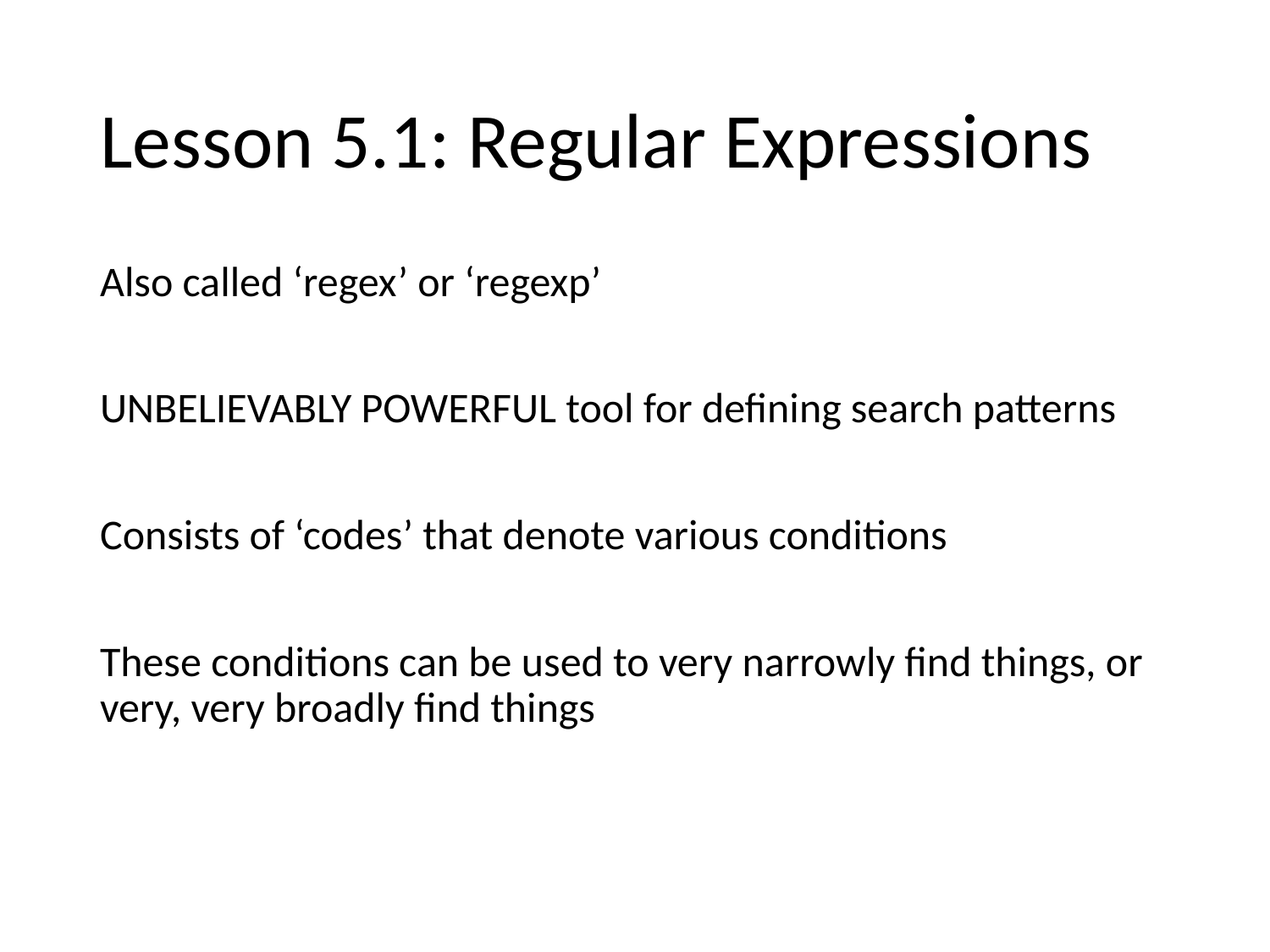

# Lesson 5.1: Regular Expressions
Also called ‘regex’ or ‘regexp’

UNBELIEVABLY POWERFUL tool for defining search patterns

Consists of ‘codes’ that denote various conditions

These conditions can be used to very narrowly find things, or very, very broadly find things